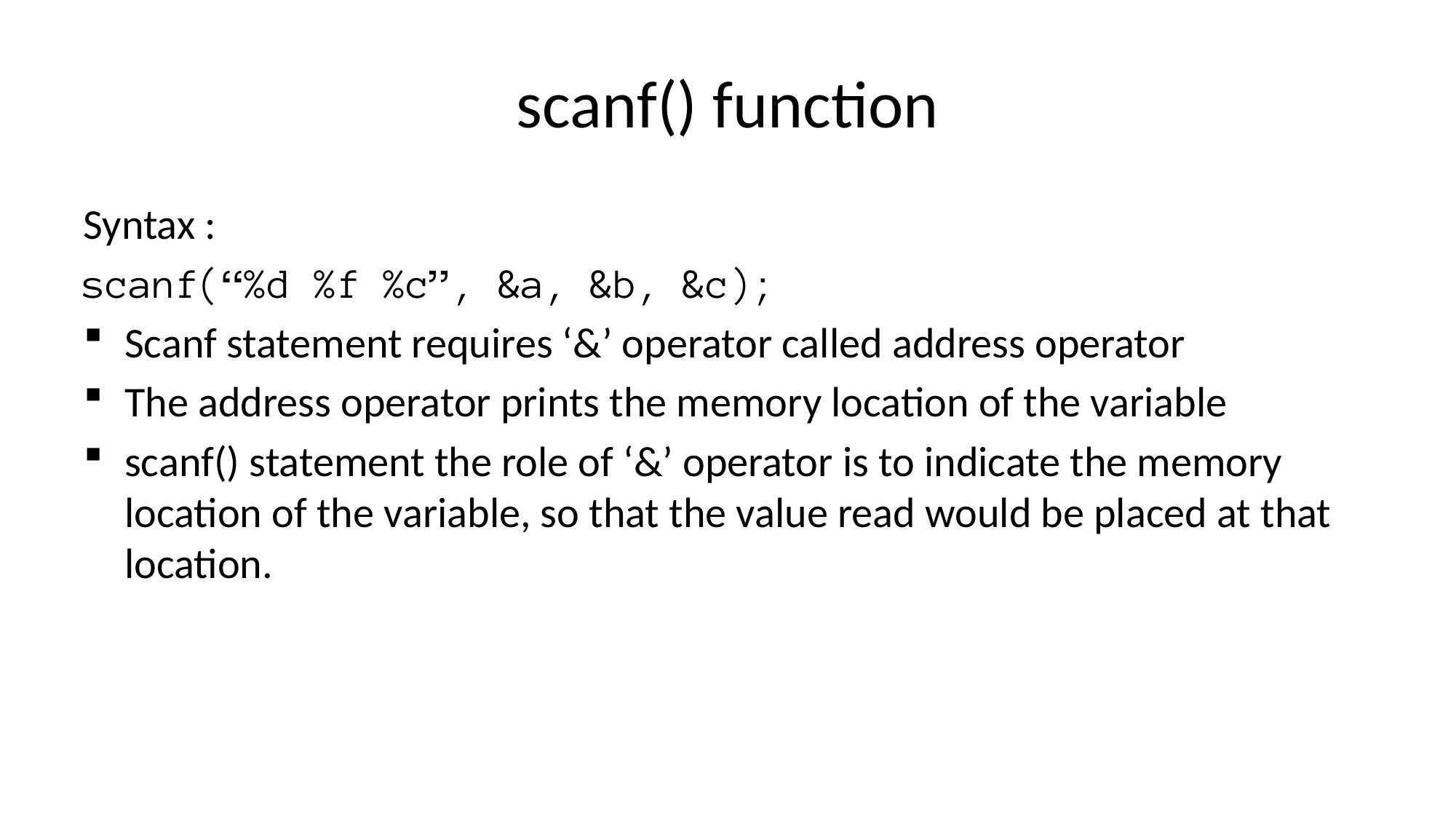

# scanf() function
Syntax :
scanf(“%d %f %c”, &a, &b, &c);
Scanf statement requires ‘&’ operator called address operator
The address operator prints the memory location of the variable
scanf() statement the role of ‘&’ operator is to indicate the memory location of the variable, so that the value read would be placed at that location.